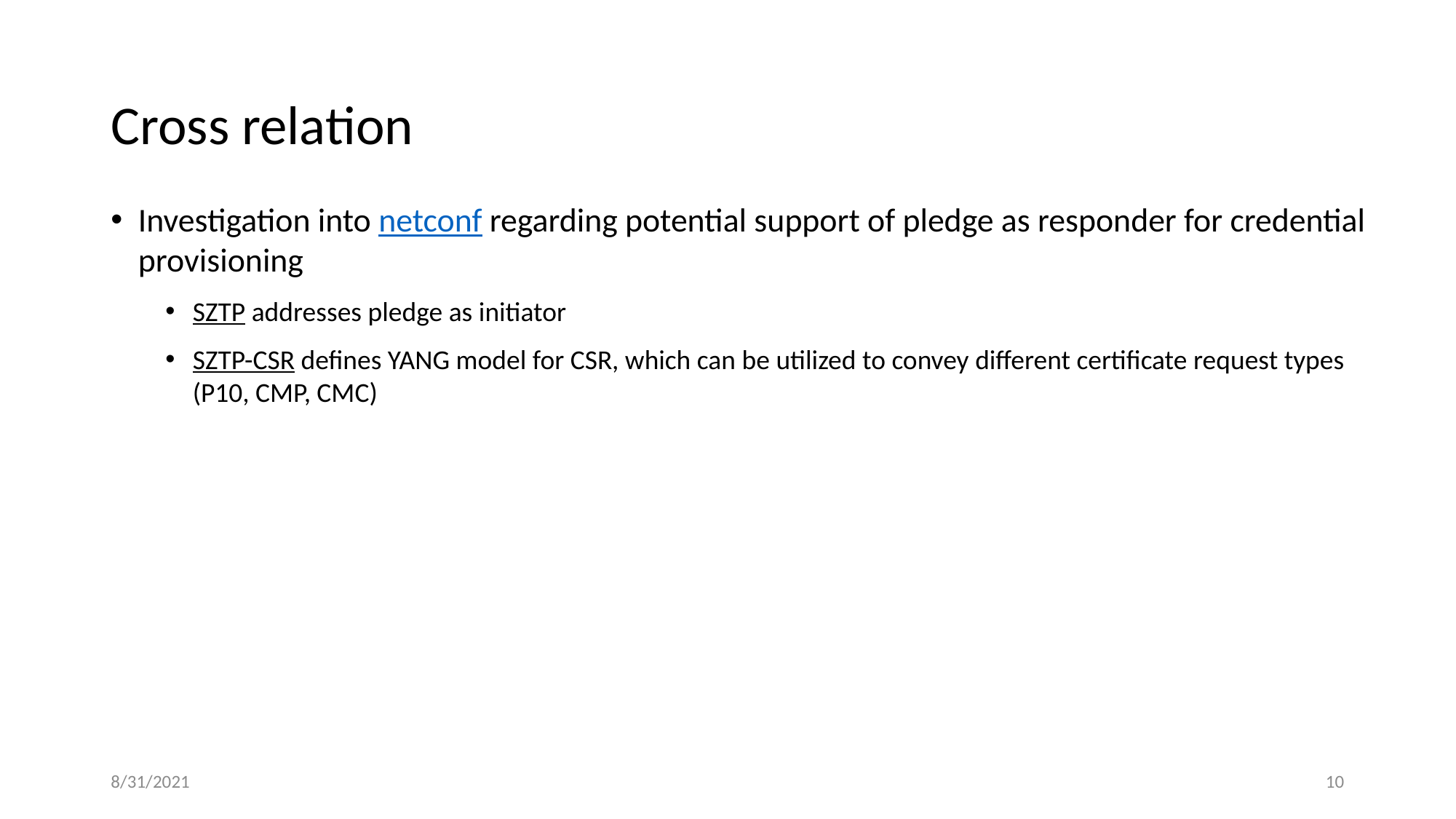

# Cross relation
Investigation into netconf regarding potential support of pledge as responder for credential provisioning
SZTP addresses pledge as initiator
SZTP-CSR defines YANG model for CSR, which can be utilized to convey different certificate request types (P10, CMP, CMC)

8/31/2021
10